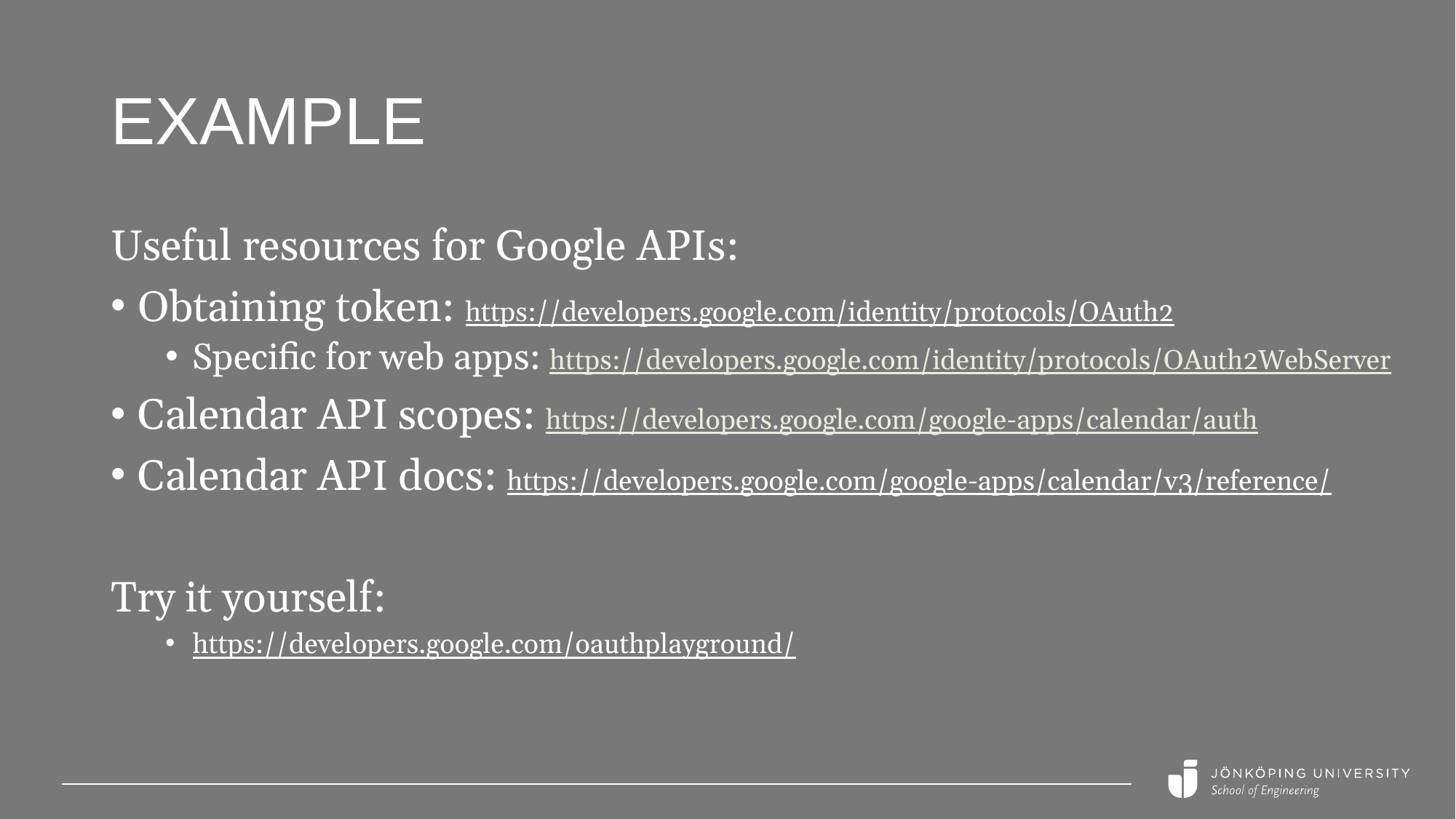

# Example
Useful resources for Google APIs:
Obtaining token: https://developers.google.com/identity/protocols/OAuth2
Specific for web apps: https://developers.google.com/identity/protocols/OAuth2WebServer
Calendar API scopes: https://developers.google.com/google-apps/calendar/auth
Calendar API docs: https://developers.google.com/google-apps/calendar/v3/reference/

Try it yourself:
https://developers.google.com/oauthplayground/